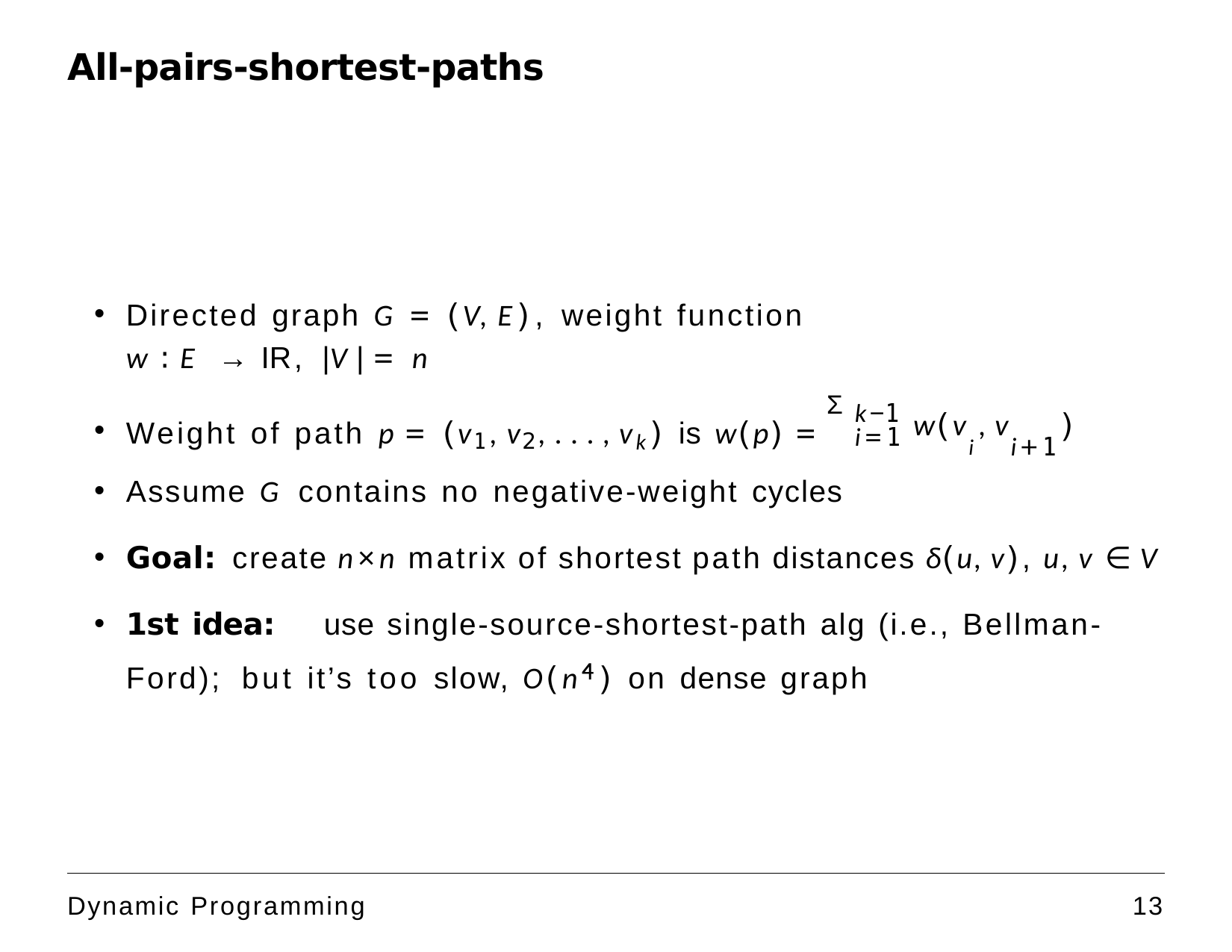

# All-pairs-shortest-paths
Directed graph G = (V, E), weight function
w : E  → IR,  |V | = n
Σ
k−1
Weight of path p = (v1, v2, . . . , vk) is w(p) =
w(v , v	)
i	i+1
i=1
Assume G contains no negative-weight cycles
Goal: create n×n matrix of shortest path distances δ(u, v), u, v ∈ V
1st idea:	use single-source-shortest-path alg (i.e., Bellman-Ford);  but it’s too slow, O(n4) on dense graph

Dynamic Programming
13